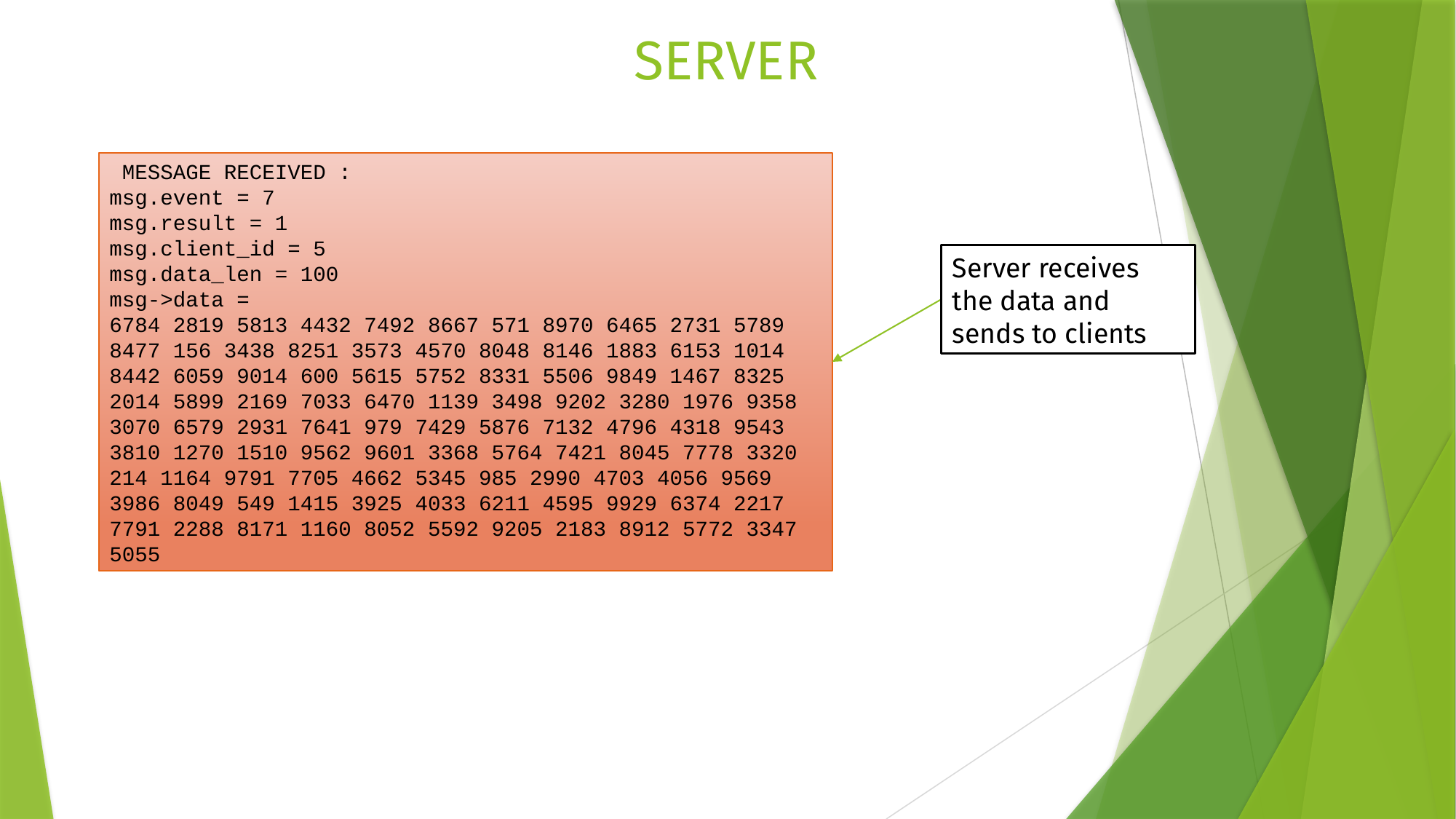

# SERVER
 MESSAGE RECEIVED :
msg.event = 7
msg.result = 1
msg.client_id = 5
msg.data_len = 100
msg->data =
6784 2819 5813 4432 7492 8667 571 8970 6465 2731 5789 8477 156 3438 8251 3573 4570 8048 8146 1883 6153 1014 8442 6059 9014 600 5615 5752 8331 5506 9849 1467 8325 2014 5899 2169 7033 6470 1139 3498 9202 3280 1976 9358 3070 6579 2931 7641 979 7429 5876 7132 4796 4318 9543 3810 1270 1510 9562 9601 3368 5764 7421 8045 7778 3320 214 1164 9791 7705 4662 5345 985 2990 4703 4056 9569 3986 8049 549 1415 3925 4033 6211 4595 9929 6374 2217 7791 2288 8171 1160 8052 5592 9205 2183 8912 5772 3347 5055
Server receives the data and sends to clients